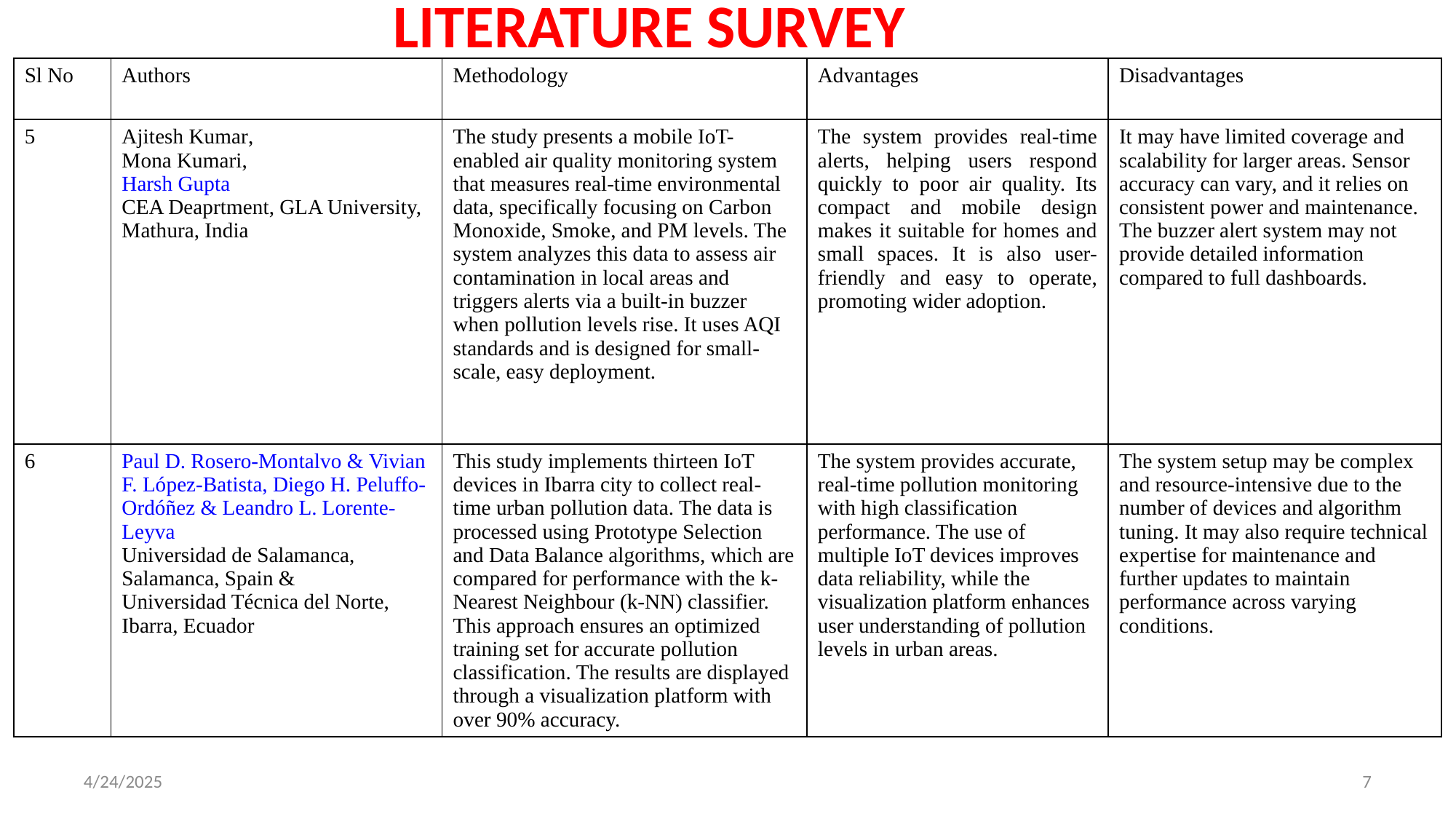

Literature Survey
| Sl No | Authors | Methodology | Advantages | Disadvantages |
| --- | --- | --- | --- | --- |
| 5 | Ajitesh Kumar, Mona Kumari, Harsh Gupta CEA Deaprtment, GLA University, Mathura, India | The study presents a mobile IoT-enabled air quality monitoring system that measures real-time environmental data, specifically focusing on Carbon Monoxide, Smoke, and PM levels. The system analyzes this data to assess air contamination in local areas and triggers alerts via a built-in buzzer when pollution levels rise. It uses AQI standards and is designed for small-scale, easy deployment. | The system provides real-time alerts, helping users respond quickly to poor air quality. Its compact and mobile design makes it suitable for homes and small spaces. It is also user-friendly and easy to operate, promoting wider adoption. | It may have limited coverage and scalability for larger areas. Sensor accuracy can vary, and it relies on consistent power and maintenance. The buzzer alert system may not provide detailed information compared to full dashboards. |
| 6 | Paul D. Rosero-Montalvo & Vivian F. López-Batista, Diego H. Peluffo-Ordóñez & Leandro L. Lorente-Leyva Universidad de Salamanca, Salamanca, Spain & Universidad Técnica del Norte, Ibarra, Ecuador | This study implements thirteen IoT devices in Ibarra city to collect real-time urban pollution data. The data is processed using Prototype Selection and Data Balance algorithms, which are compared for performance with the k-Nearest Neighbour (k-NN) classifier. This approach ensures an optimized training set for accurate pollution classification. The results are displayed through a visualization platform with over 90% accuracy. | The system provides accurate, real-time pollution monitoring with high classification performance. The use of multiple IoT devices improves data reliability, while the visualization platform enhances user understanding of pollution levels in urban areas. | The system setup may be complex and resource-intensive due to the number of devices and algorithm tuning. It may also require technical expertise for maintenance and further updates to maintain performance across varying conditions. |

4/24/2025
7